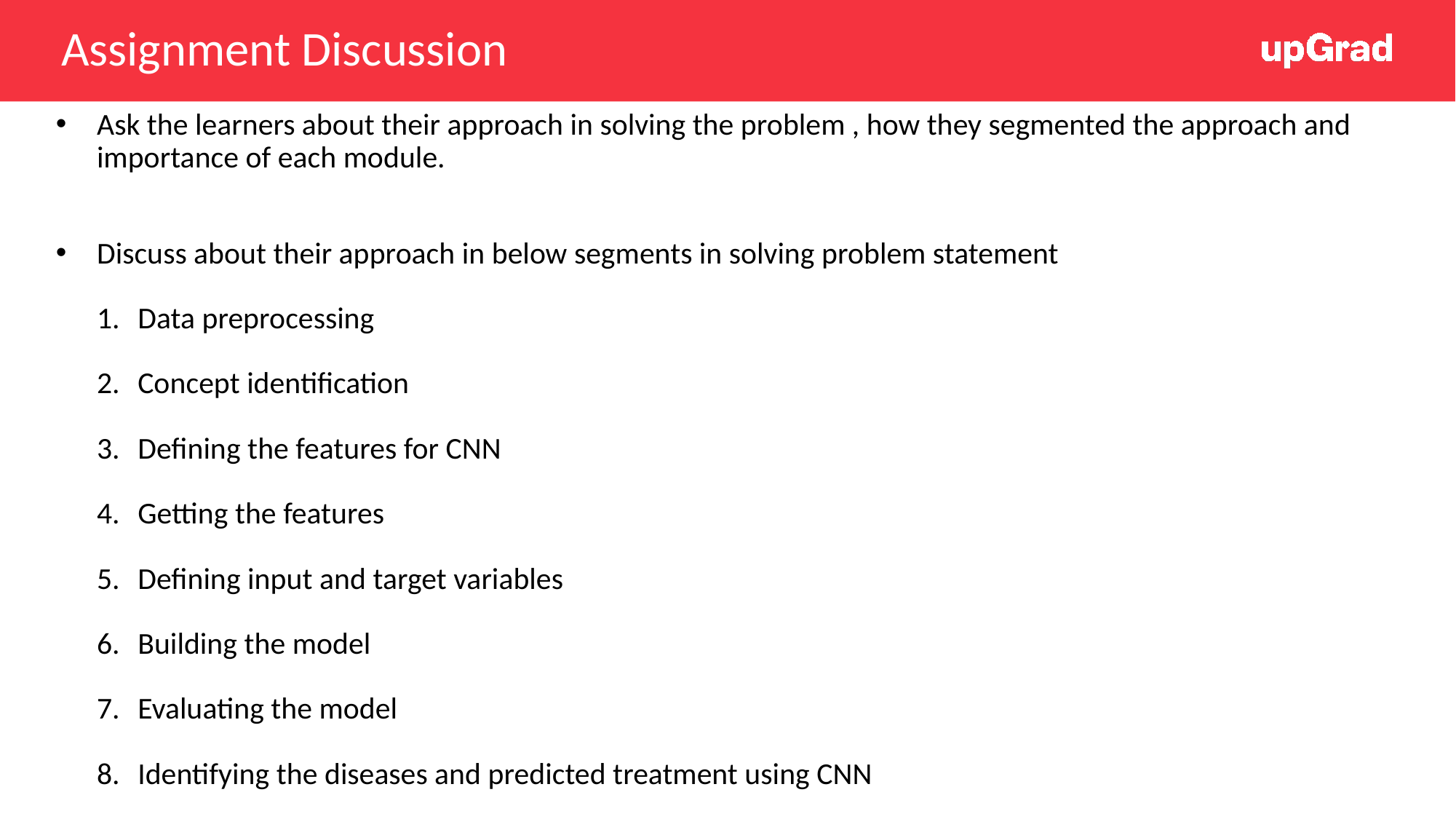

# Assignment Discussion
Ask the learners about their approach in solving the problem , how they segmented the approach and importance of each module.

Discuss about their approach in below segments in solving problem statement
Data preprocessing
Concept identification
Defining the features for CNN
Getting the features
Defining input and target variables
Building the model
Evaluating the model
Identifying the diseases and predicted treatment using CNN